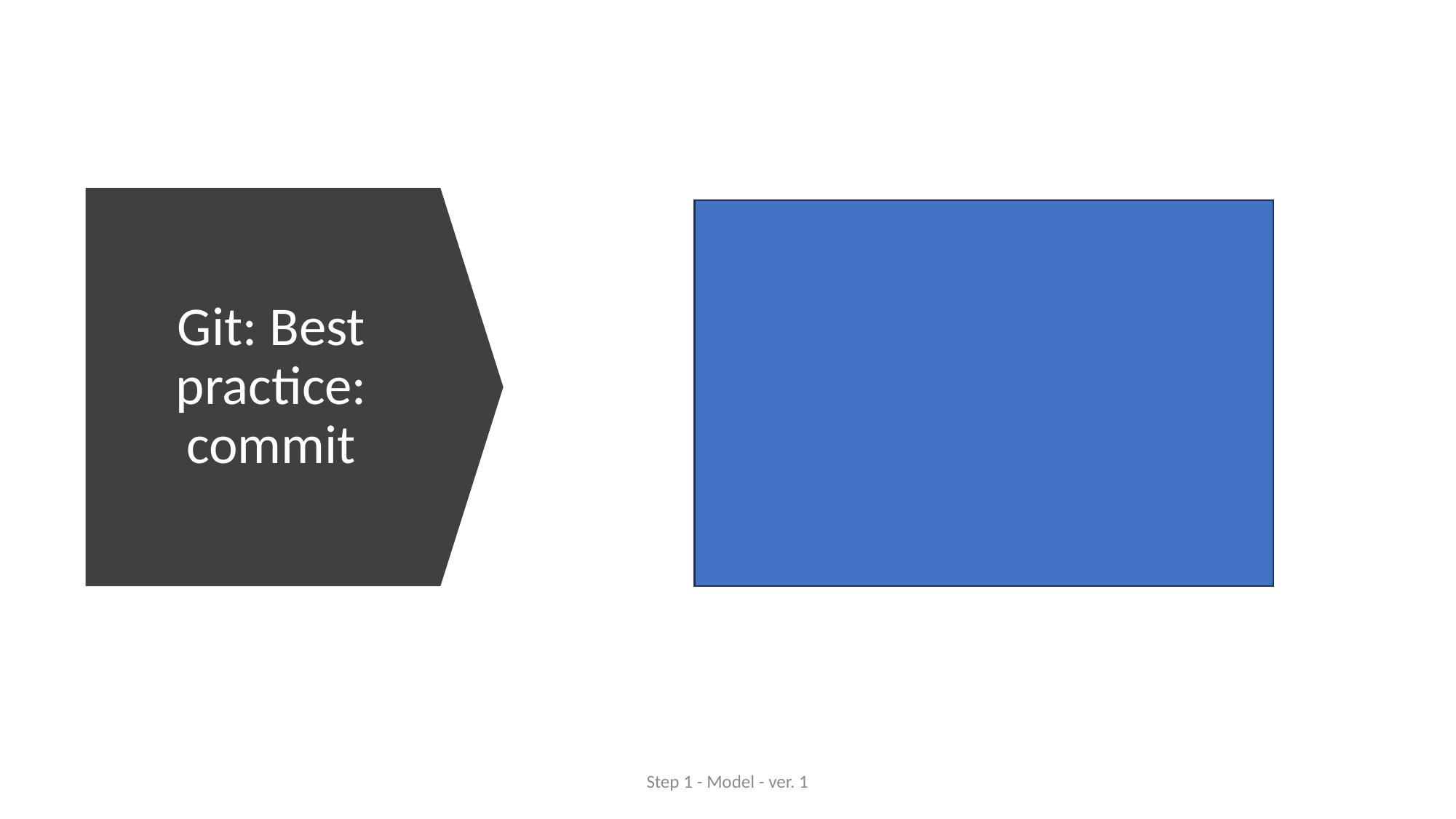

# Git: Best practice: commit
Step 1 - Model - ver. 1